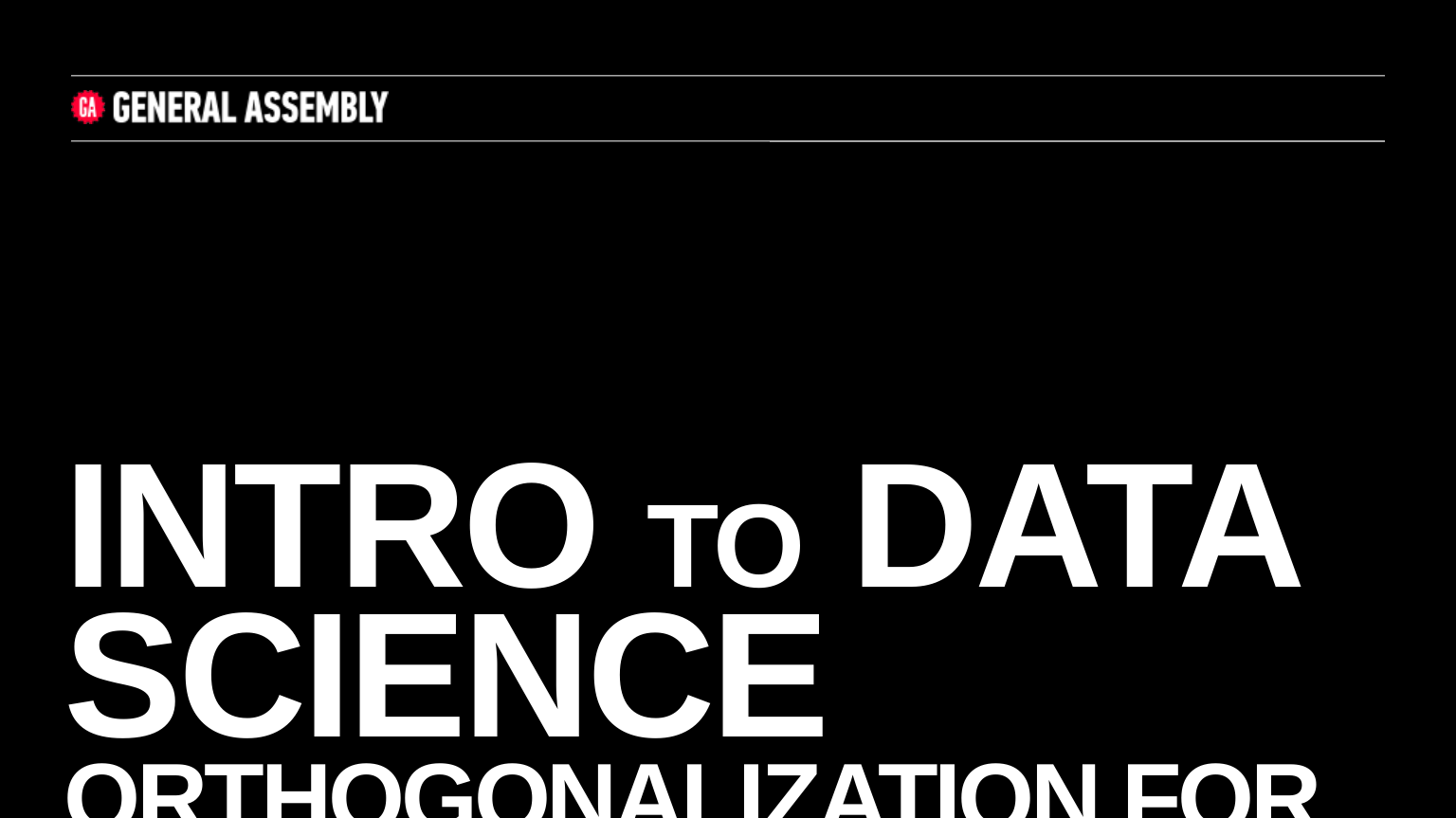

# INTRO to DATA SCIENCE Orthogonalization for regression